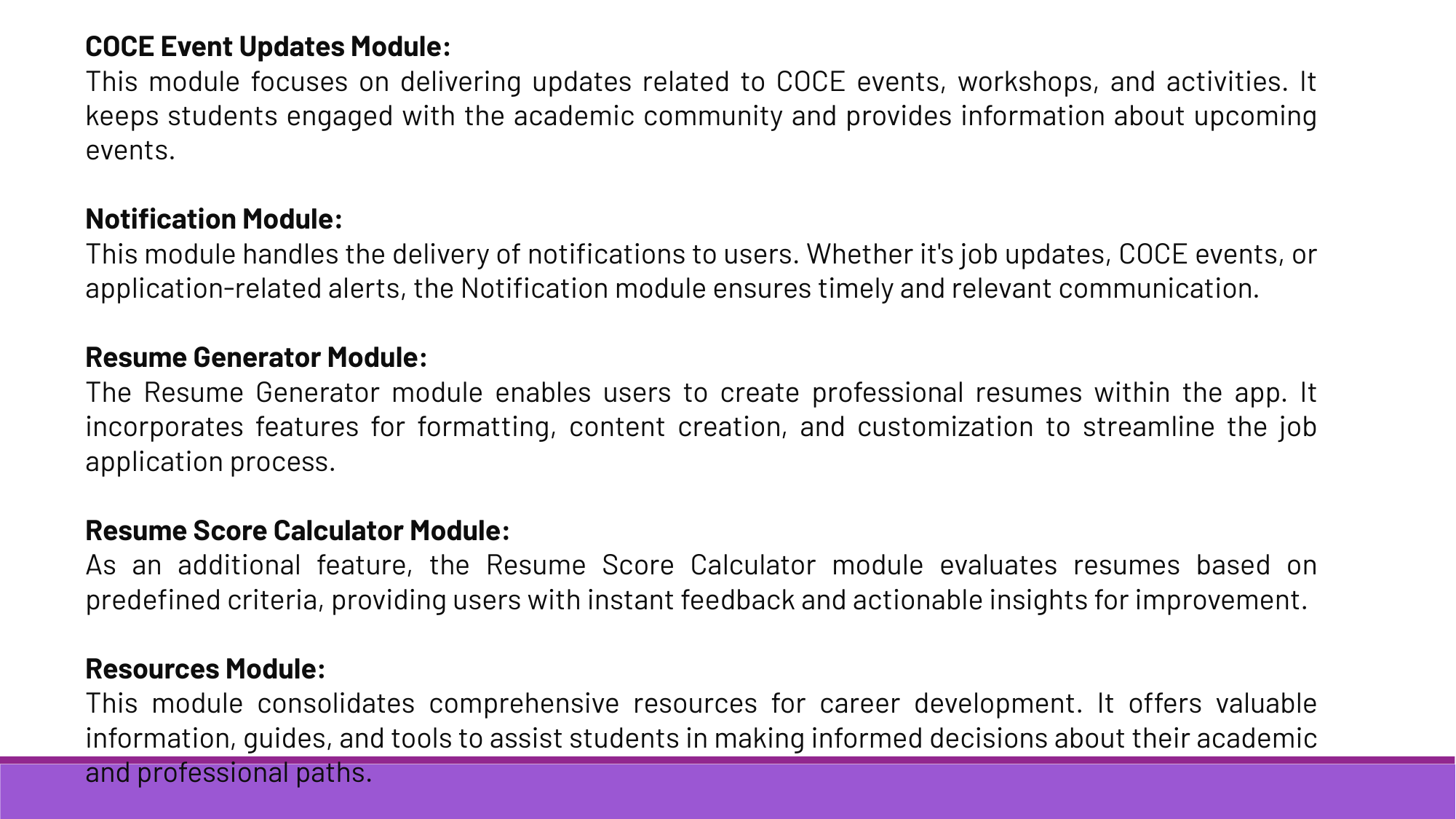

COCE Event Updates Module:
This module focuses on delivering updates related to COCE events, workshops, and activities. It keeps students engaged with the academic community and provides information about upcoming events.

Notification Module:
This module handles the delivery of notifications to users. Whether it's job updates, COCE events, or application-related alerts, the Notification module ensures timely and relevant communication.

Resume Generator Module:
The Resume Generator module enables users to create professional resumes within the app. It incorporates features for formatting, content creation, and customization to streamline the job application process.

Resume Score Calculator Module:
As an additional feature, the Resume Score Calculator module evaluates resumes based on predefined criteria, providing users with instant feedback and actionable insights for improvement.

Resources Module:
This module consolidates comprehensive resources for career development. It offers valuable information, guides, and tools to assist students in making informed decisions about their academic and professional paths.